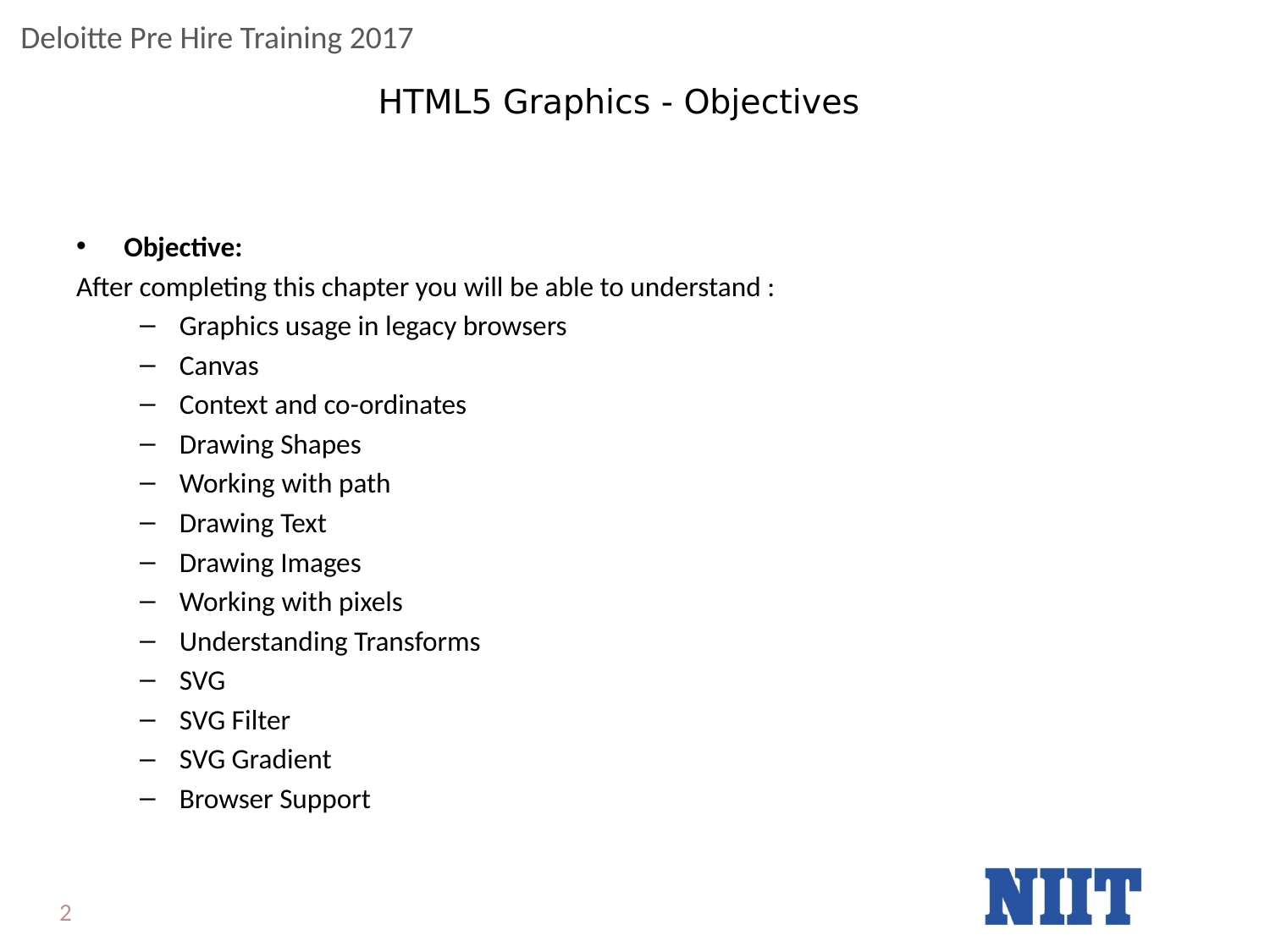

# HTML5 Graphics - Objectives
Objective:
After completing this chapter you will be able to understand :
Graphics usage in legacy browsers
Canvas
Context and co-ordinates
Drawing Shapes
Working with path
Drawing Text
Drawing Images
Working with pixels
Understanding Transforms
SVG
SVG Filter
SVG Gradient
Browser Support
2